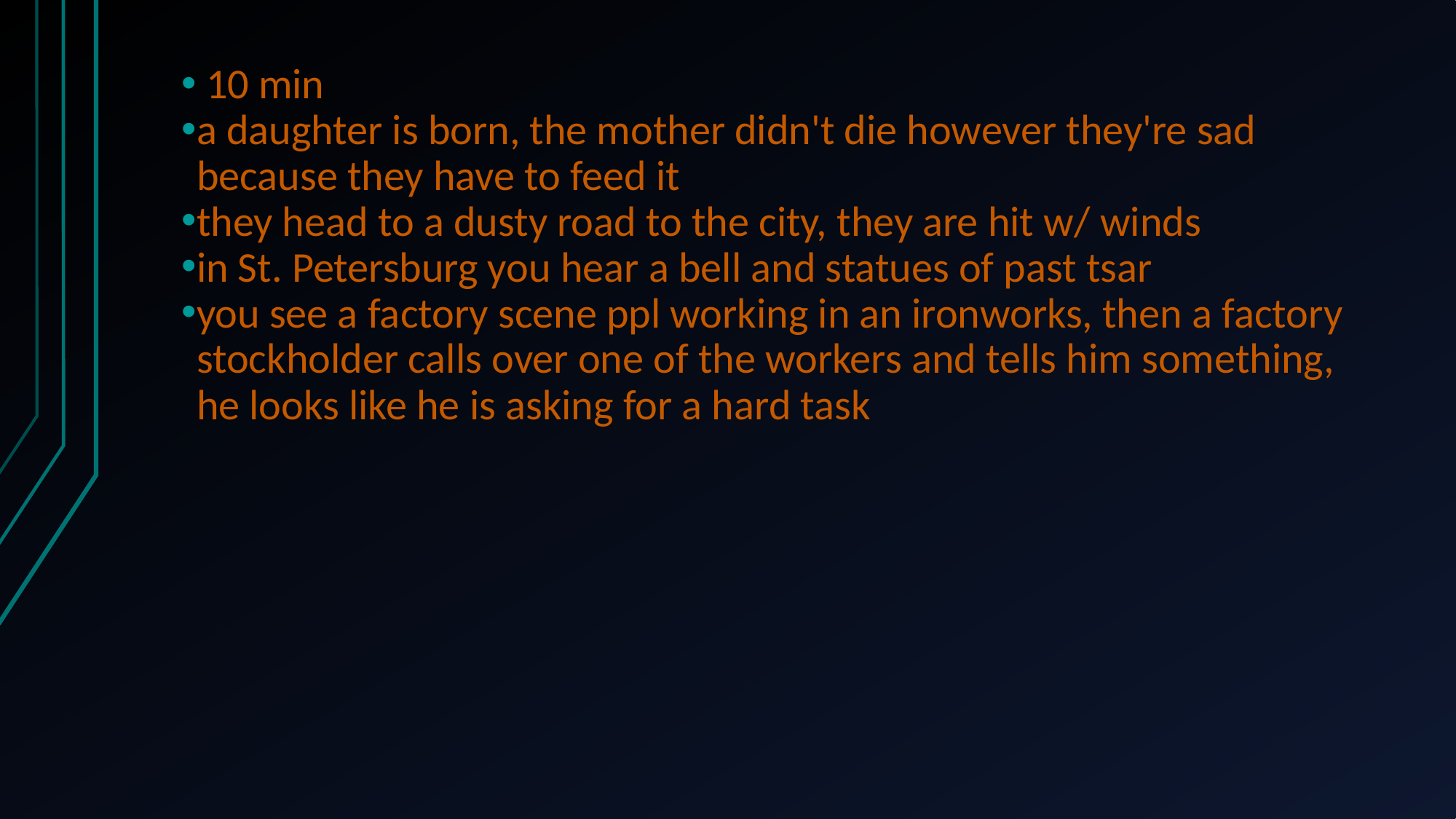

10 min
a daughter is born, the mother didn't die however they're sad because they have to feed it
they head to a dusty road to the city, they are hit w/ winds
in St. Petersburg you hear a bell and statues of past tsar
you see a factory scene ppl working in an ironworks, then a factory stockholder calls over one of the workers and tells him something, he looks like he is asking for a hard task